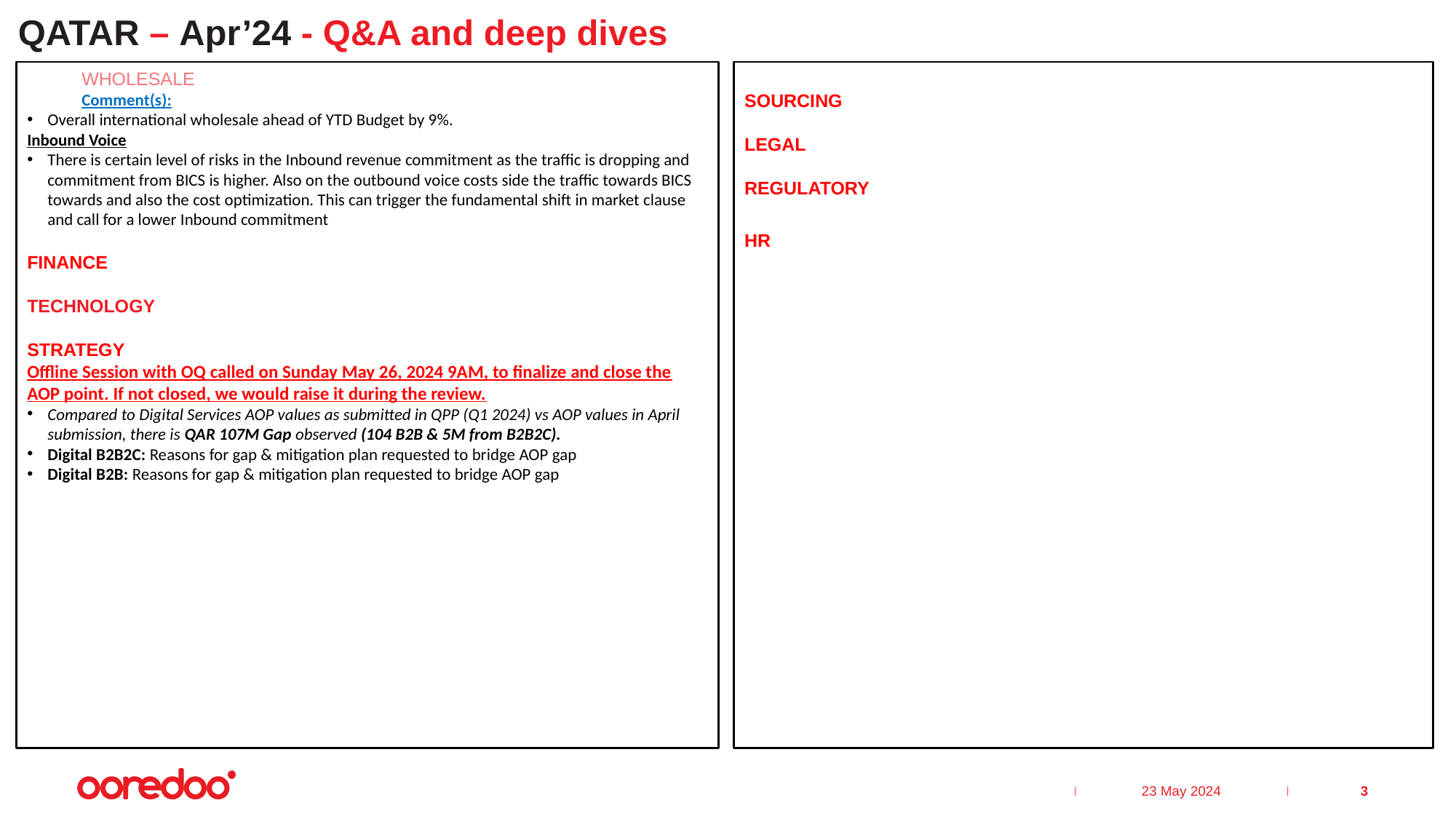

QATAR – Apr’24 - Q&A and deep dives

SOURCING

LEGAL

REGULATORY

HRH

WHOLESALE
Comment(s):
Overall international wholesale ahead of YTD Budget by 9%.
Inbound Voice
There is certain level of risks in the Inbound revenue commitment as the traffic is dropping and commitment from BICS is higher. Also on the outbound voice costs side the traffic towards BICS towards and also the cost optimization. This can trigger the fundamental shift in market clause and call for a lower Inbound commitment

FINANCE

TECHNOLOGY

STRATEGY
Offline Session with OQ called on Sunday May 26, 2024 9AM, to finalize and close the AOP point. If not closed, we would raise it during the review.
Compared to Digital Services AOP values as submitted in QPP (Q1 2024) vs AOP values in April submission, there is QAR 107M Gap observed (104 B2B & 5M from B2B2C).
Digital B2B2C: Reasons for gap & mitigation plan requested to bridge AOP gap
Digital B2B: Reasons for gap & mitigation plan requested to bridge AOP gap

23 May 2024
3